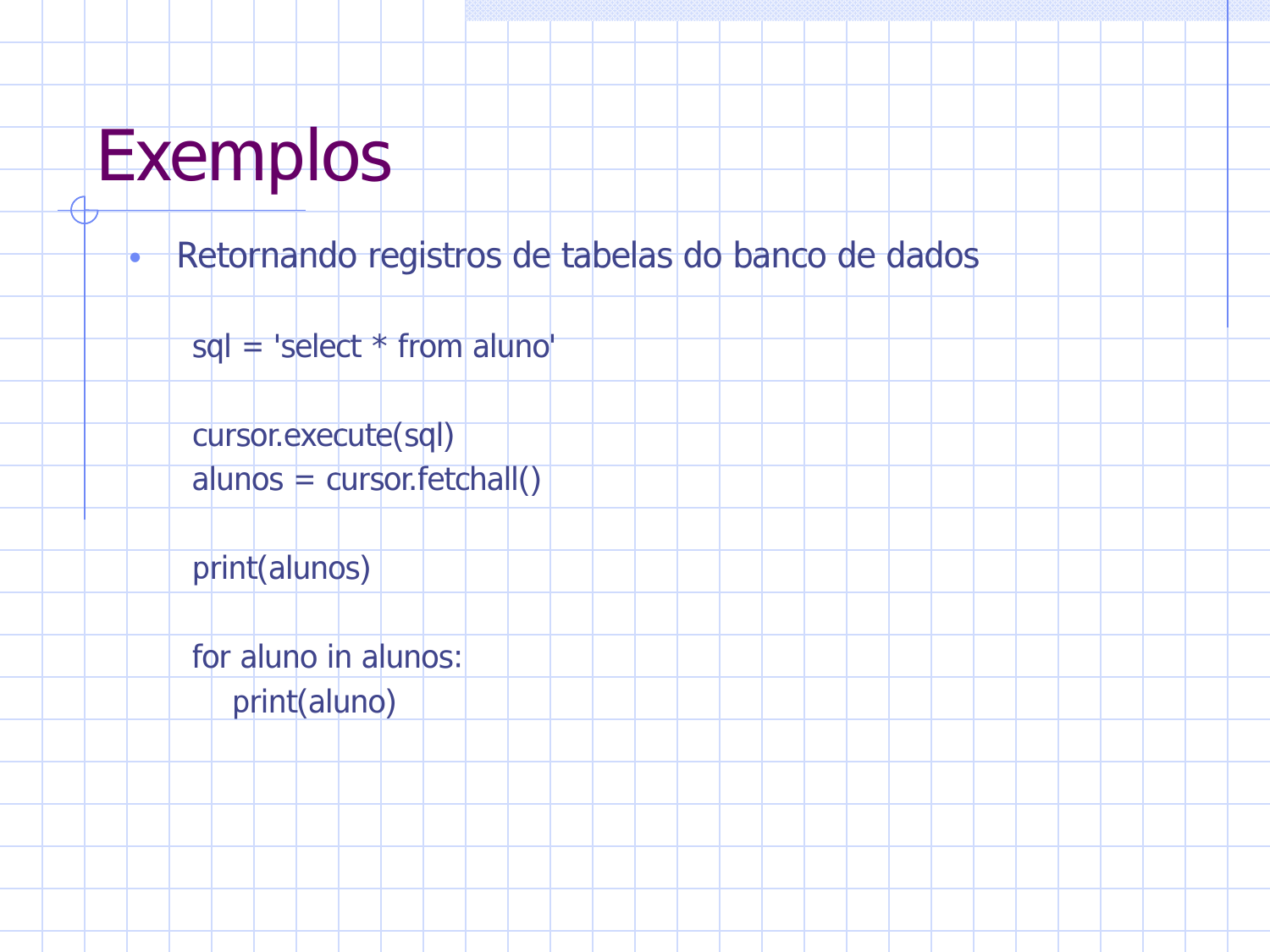

# Exemplos
Retornando registros de tabelas do banco de dados

sql = 'select * from aluno'

cursor.execute(sql)
alunos = cursor.fetchall()

print(alunos)

for aluno in alunos:
    print(aluno)